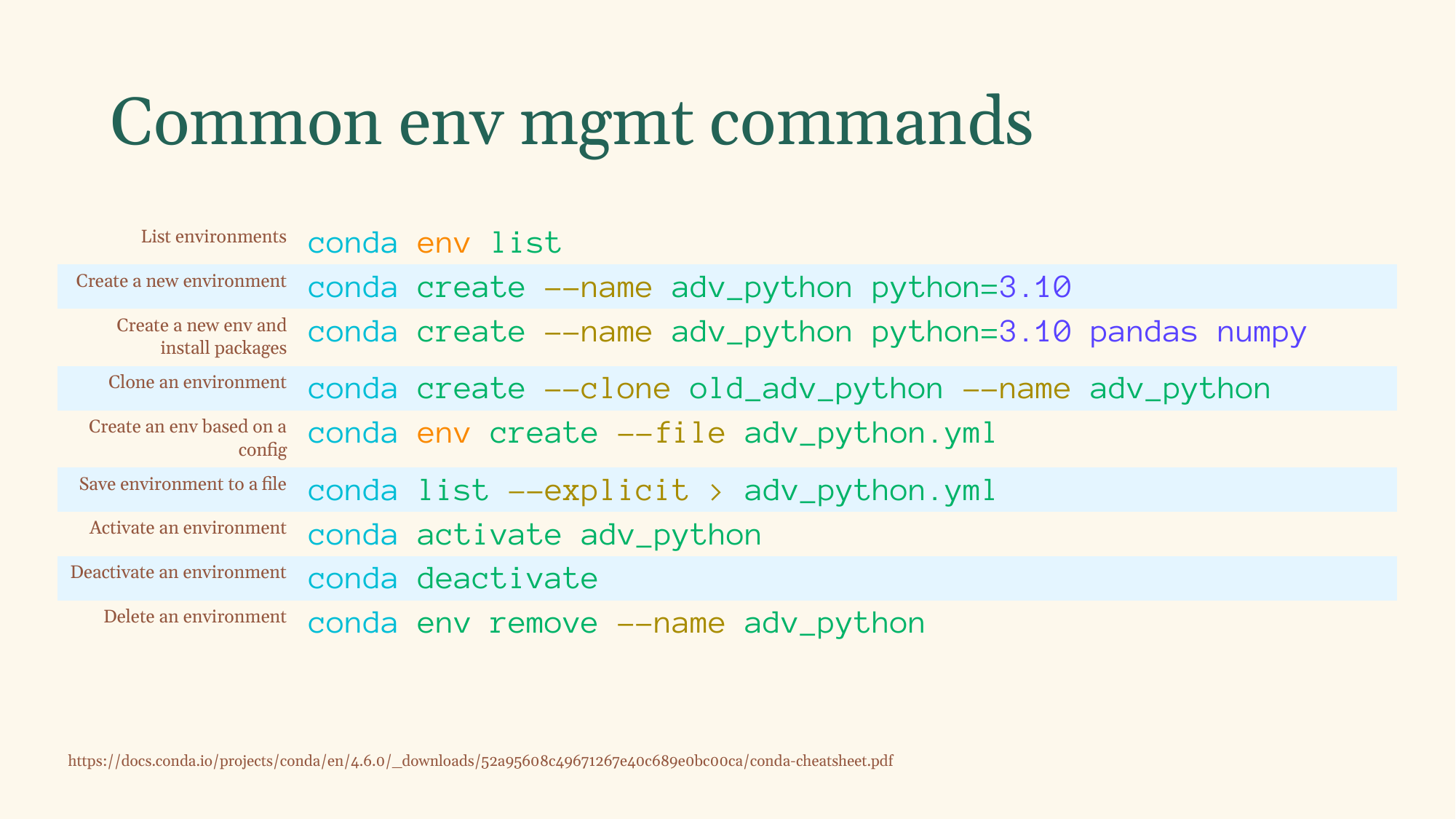

# Common env mgmt commands
| List environments | conda env list |
| --- | --- |
| Create a new environment | conda create --name adv\_python python=3.10 |
| Create a new env and install packages | conda create --name adv\_python python=3.10 pandas numpy |
| Clone an environment | conda create --clone old\_adv\_python --name adv\_python |
| Create an env based on a config | conda env create --file adv\_python.yml |
| Save environment to a file | conda list –-explicit > adv\_python.yml |
| Activate an environment | conda activate adv\_python |
| Deactivate an environment | conda deactivate |
| Delete an environment | conda env remove --name adv\_python |
|  |  |
https://docs.conda.io/projects/conda/en/4.6.0/_downloads/52a95608c49671267e40c689e0bc00ca/conda-cheatsheet.pdf